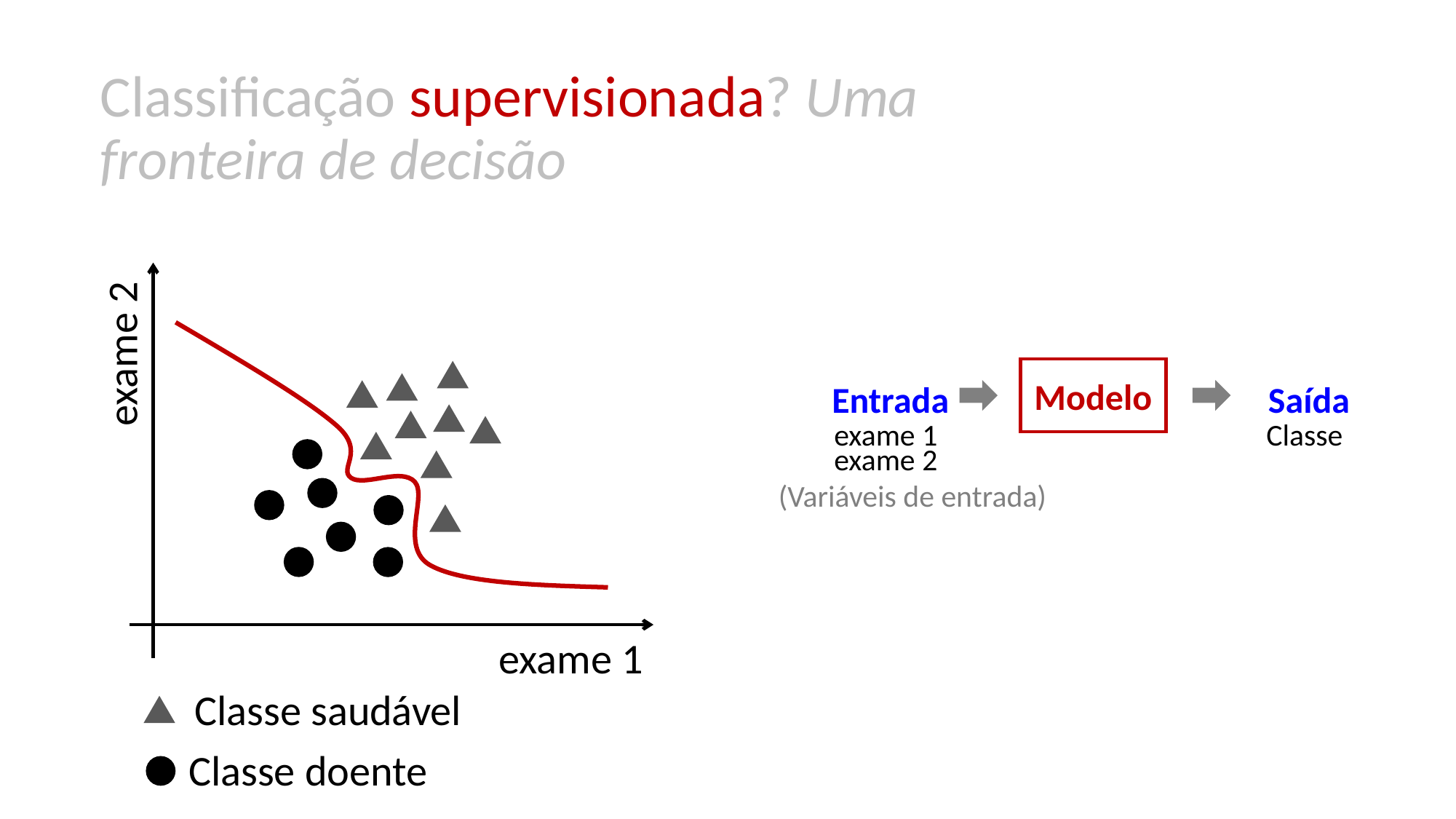

# Classificação supervisionada? Uma fronteira de decisão

 exame 2
Modelo
Entrada
Saída

exame 1
Classe
exame 2
(Variáveis de entrada)
exame 1
Classe saudável

Classe doente